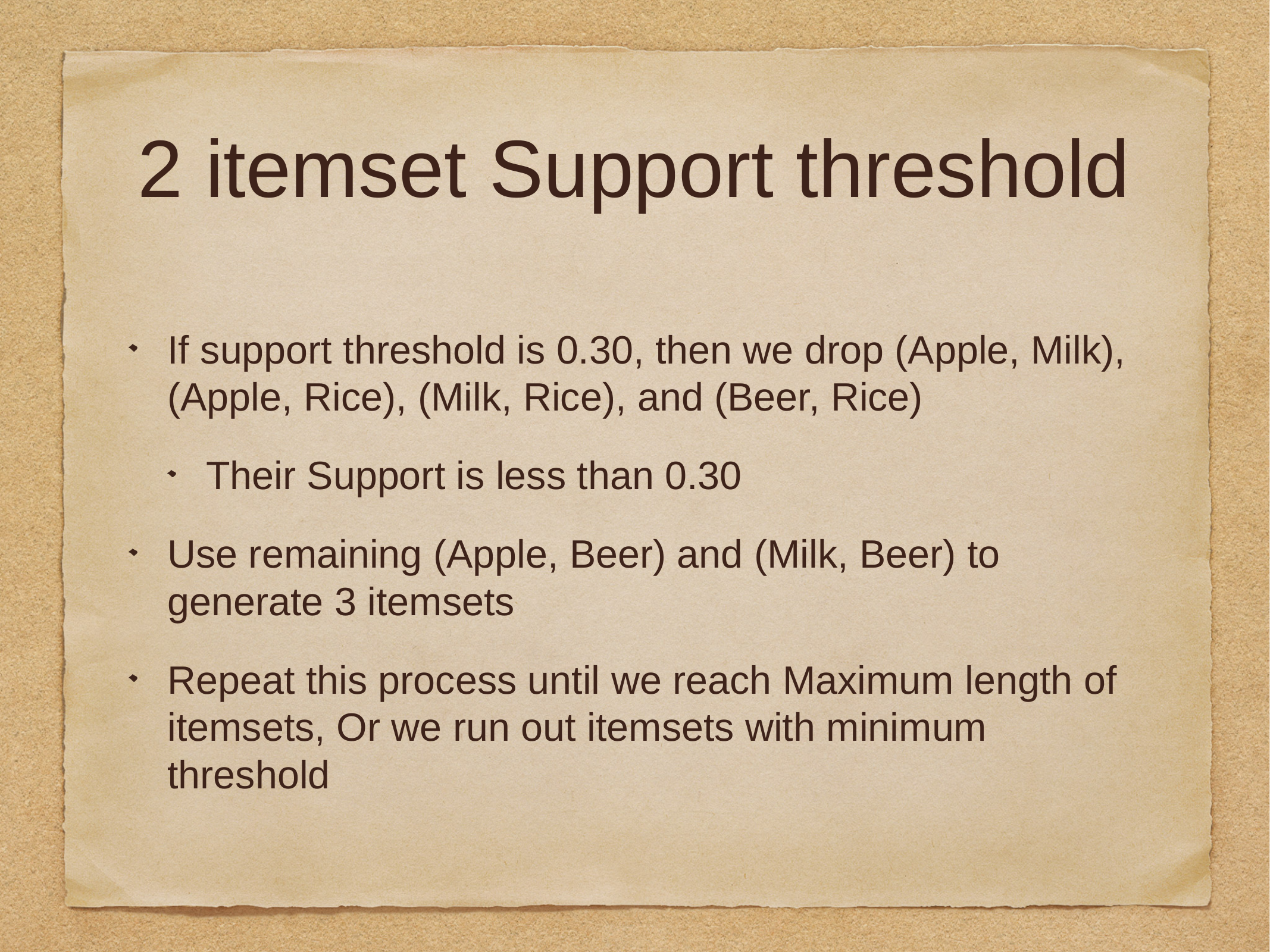

# 2 itemset Support threshold
If support threshold is 0.30, then we drop (Apple, Milk), (Apple, Rice), (Milk, Rice), and (Beer, Rice)
Their Support is less than 0.30
Use remaining (Apple, Beer) and (Milk, Beer) to generate 3 itemsets
Repeat this process until we reach Maximum length of itemsets, Or we run out itemsets with minimum threshold